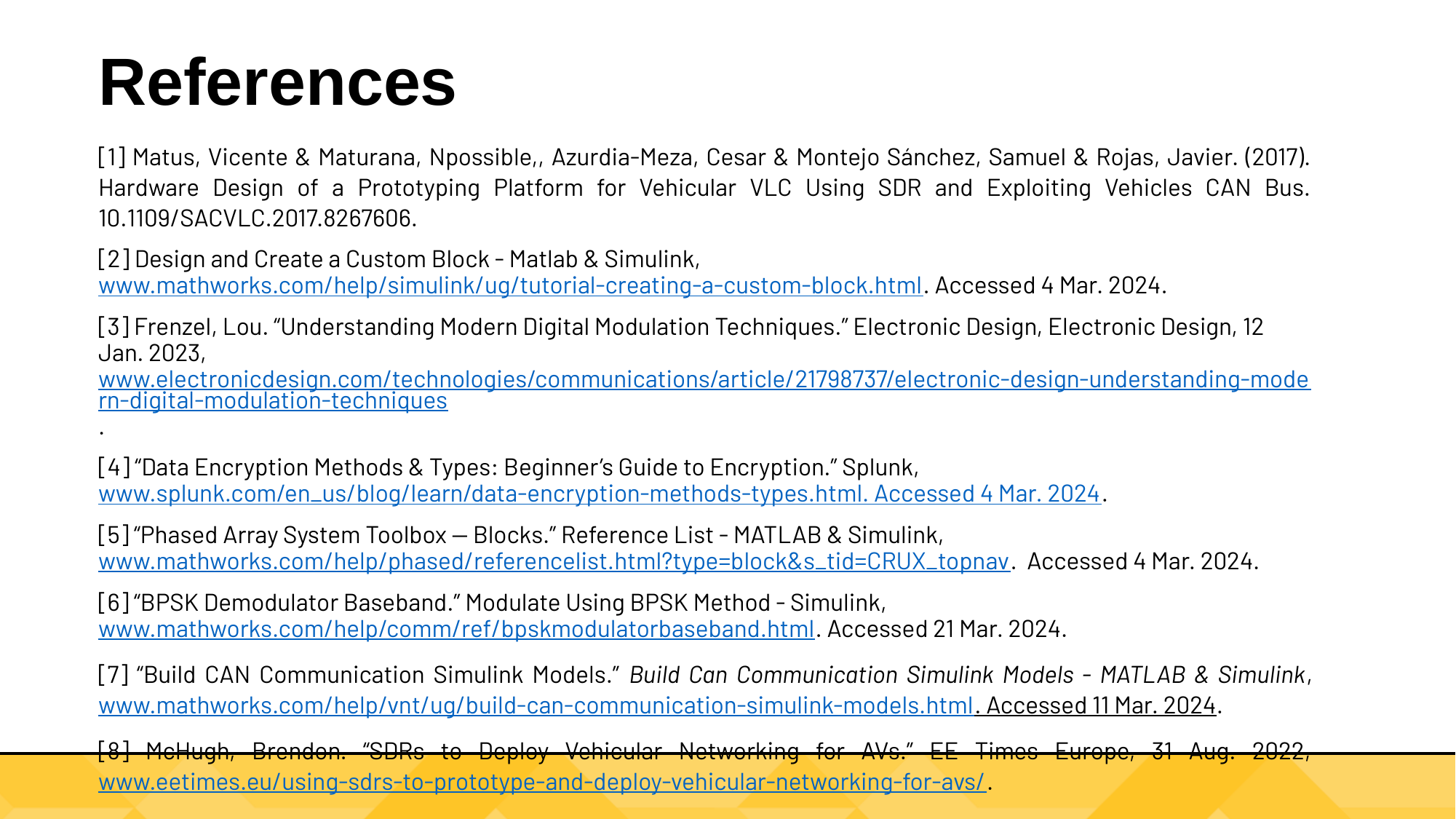

# References
[1] Matus, Vicente & Maturana, Npossible,, Azurdia-Meza, Cesar & Montejo Sánchez, Samuel & Rojas, Javier. (2017). Hardware Design of a Prototyping Platform for Vehicular VLC Using SDR and Exploiting Vehicles CAN Bus. 10.1109/SACVLC.2017.8267606.
[2] Design and Create a Custom Block - Matlab & Simulink, www.mathworks.com/help/simulink/ug/tutorial-creating-a-custom-block.html. Accessed 4 Mar. 2024.
[3] Frenzel, Lou. “Understanding Modern Digital Modulation Techniques.” Electronic Design, Electronic Design, 12 Jan. 2023, www.electronicdesign.com/technologies/communications/article/21798737/electronic-design-understanding-modern-digital-modulation-techniques.
[4] “Data Encryption Methods & Types: Beginner’s Guide to Encryption.” Splunk, www.splunk.com/en_us/blog/learn/data-encryption-methods-types.html. Accessed 4 Mar. 2024.
[5] “Phased Array System Toolbox — Blocks.” Reference List - MATLAB & Simulink, www.mathworks.com/help/phased/referencelist.html?type=block&s_tid=CRUX_topnav.  Accessed 4 Mar. 2024.
[6] “BPSK Demodulator Baseband.” Modulate Using BPSK Method - Simulink, www.mathworks.com/help/comm/ref/bpskmodulatorbaseband.html. Accessed 21 Mar. 2024.
[7] “Build CAN Communication Simulink Models.” Build Can Communication Simulink Models - MATLAB & Simulink, www.mathworks.com/help/vnt/ug/build-can-communication-simulink-models.html. Accessed 11 Mar. 2024.
[8] McHugh, Brendon. “SDRs to Deploy Vehicular Networking for AVs.” EE Times Europe, 31 Aug. 2022, www.eetimes.eu/using-sdrs-to-prototype-and-deploy-vehicular-networking-for-avs/.